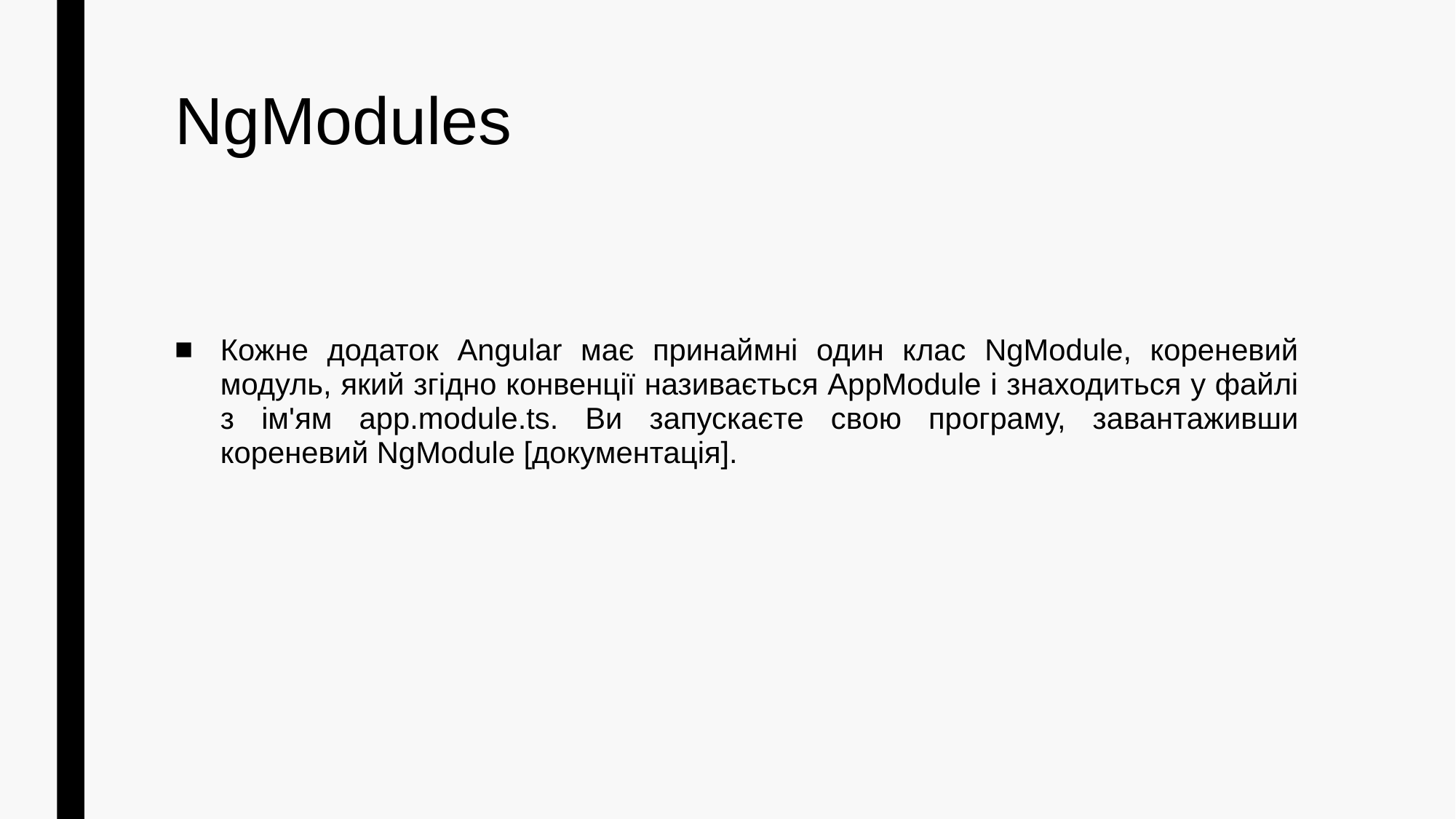

# NgModules

Кожне додаток Angular має принаймні один клас NgModule, кореневий модуль, який згідно конвенції називається AppModule і знаходиться у файлі з ім'ям app.module.ts. Ви запускаєте свою програму, завантаживши кореневий NgModule [документація].